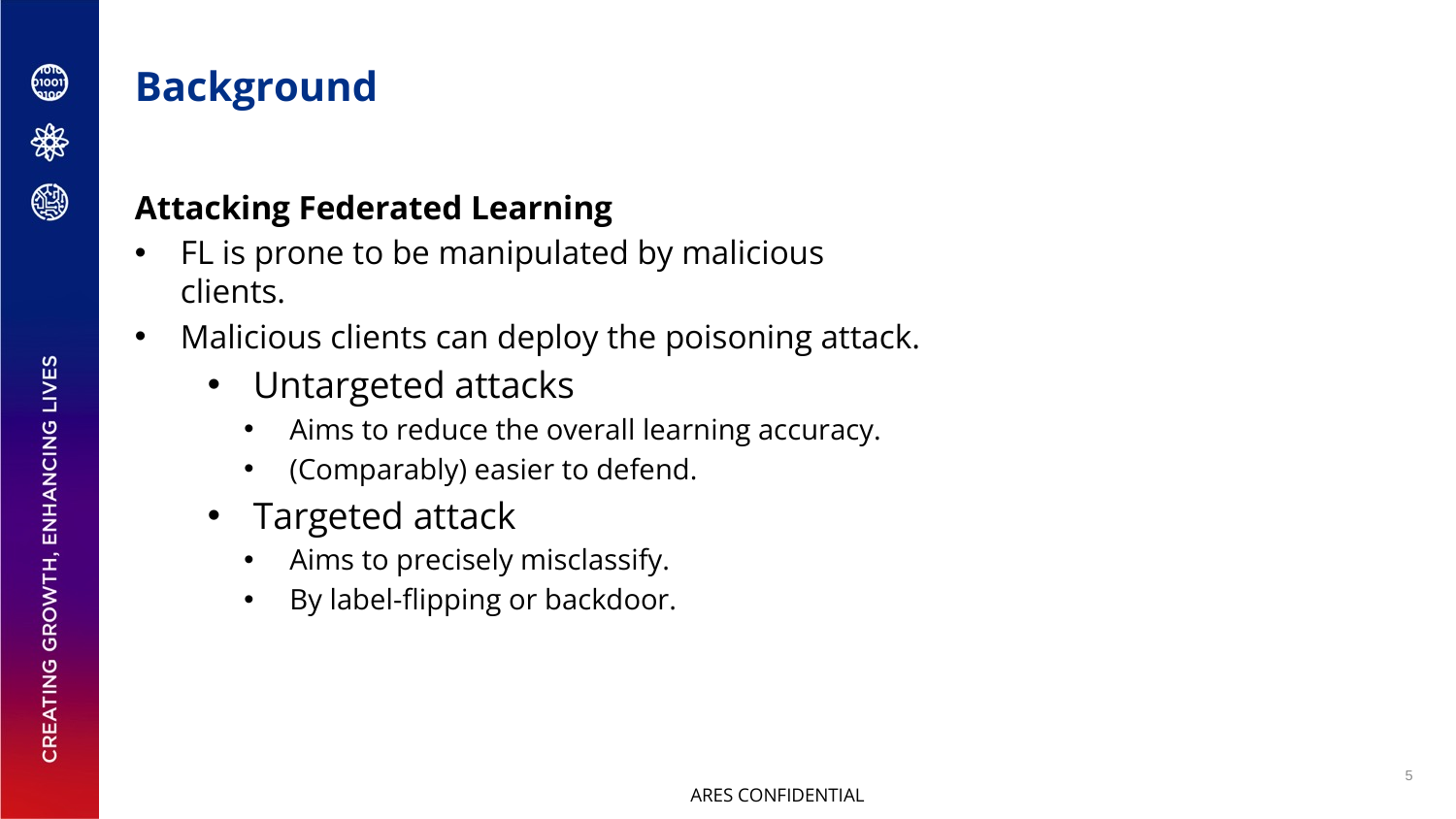

# Background
Attacking Federated Learning
FL is prone to be manipulated by malicious clients.
Malicious clients can deploy the poisoning attack.
Untargeted attacks
Aims to reduce the overall learning accuracy.
(Comparably) easier to defend.
Targeted attack
Aims to precisely misclassify.
By label-flipping or backdoor.